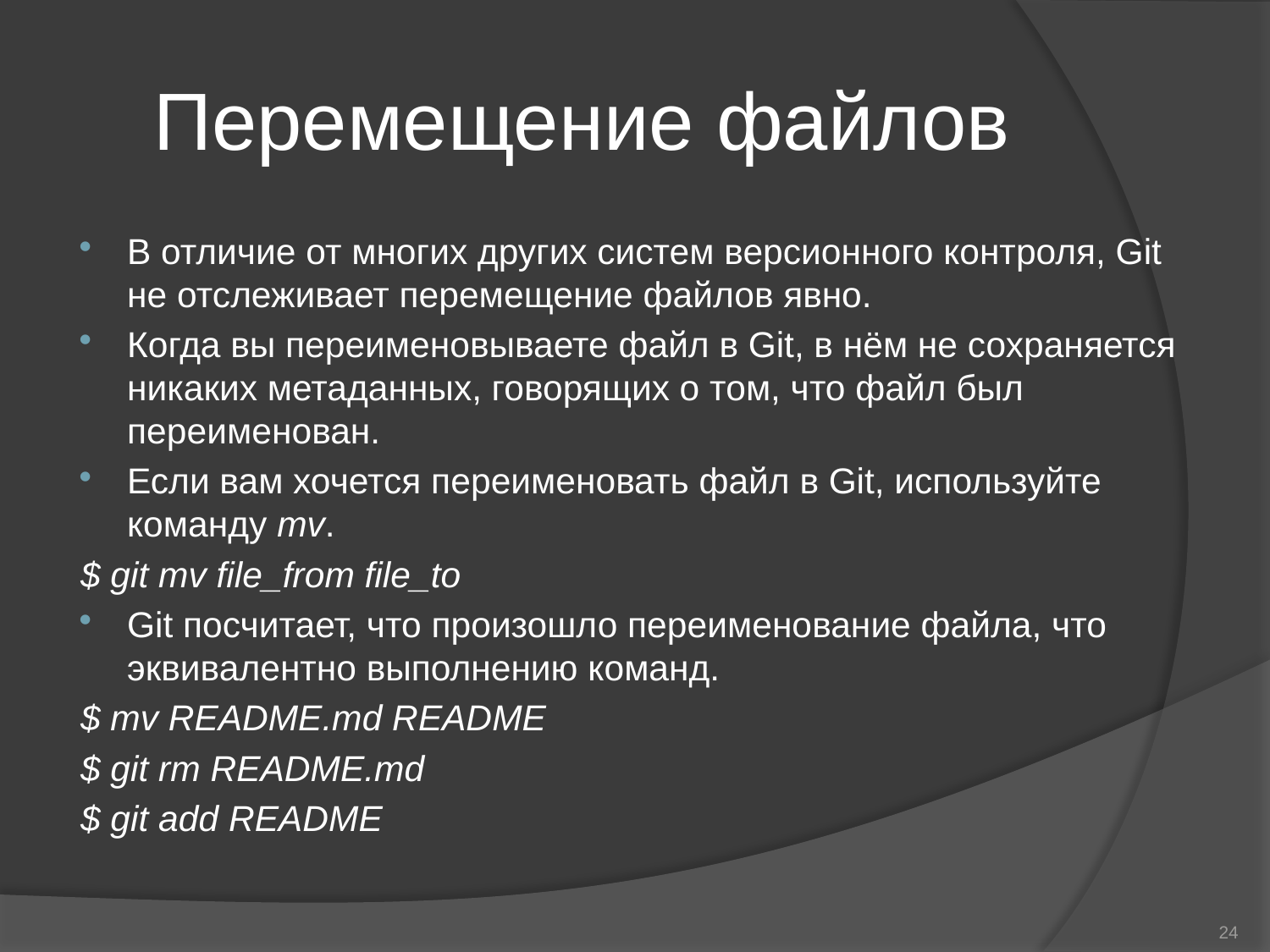

# Перемещение файлов
В отличие от многих других систем версионного контроля, Git не отслеживает перемещение файлов явно.
Когда вы переименовываете файл в Git, в нём не сохраняется никаких метаданных, говорящих о том, что файл был переименован.
Если вам хочется переименовать файл в Git, используйте команду mv.
$ git mv file_from file_to
Git посчитает, что произошло переименование файла, что эквивалентно выполнению команд.
$ mv README.md README
$ git rm README.md
$ git add README

24